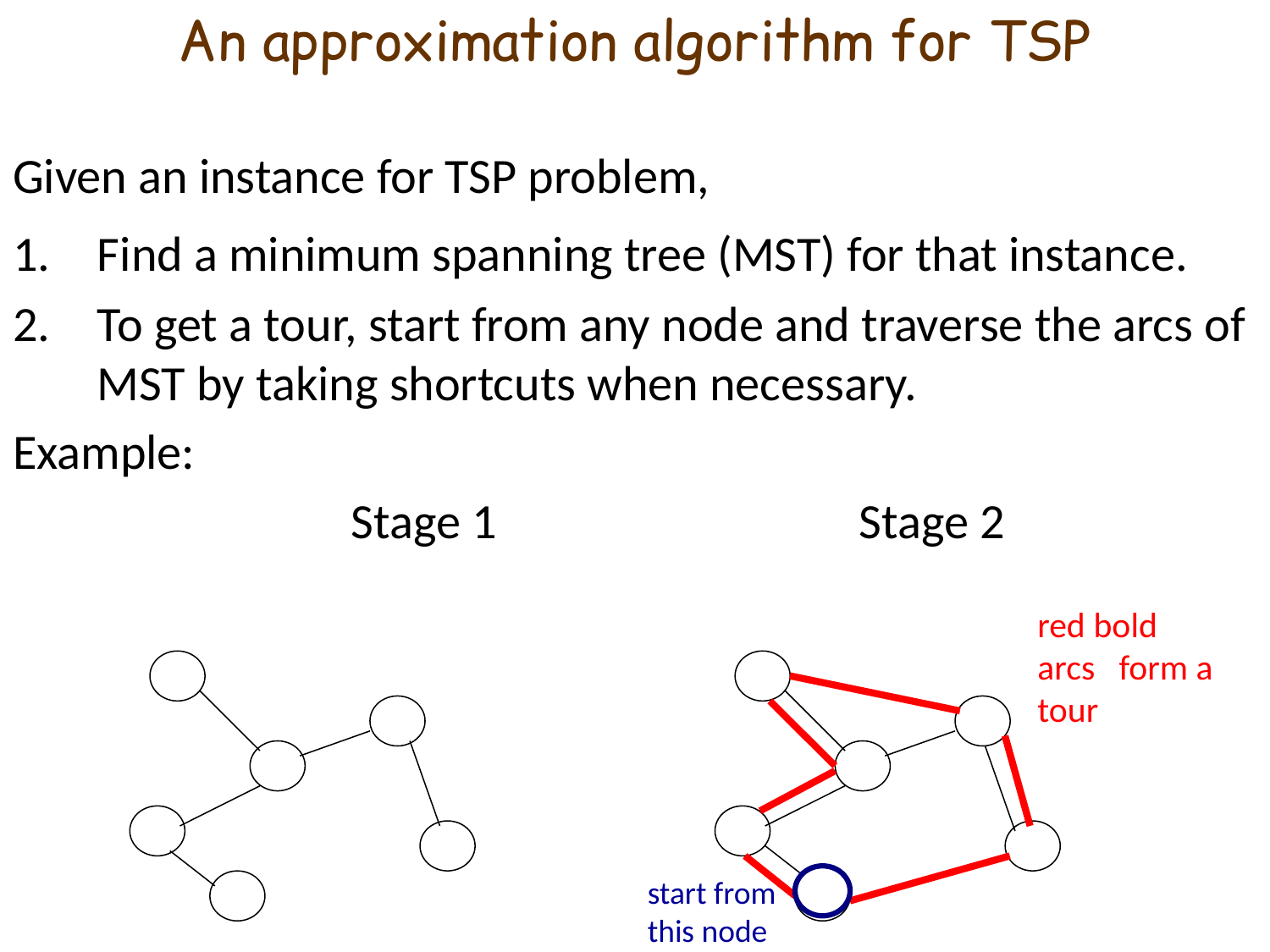

# An approximation algorithm for TSP
Given an instance for TSP problem,
Find a minimum spanning tree (MST) for that instance.
To get a tour, start from any node and traverse the arcs of MST by taking shortcuts when necessary.
Example:
			Stage 1			Stage 2
red bold arcs   form a tour

start from this node